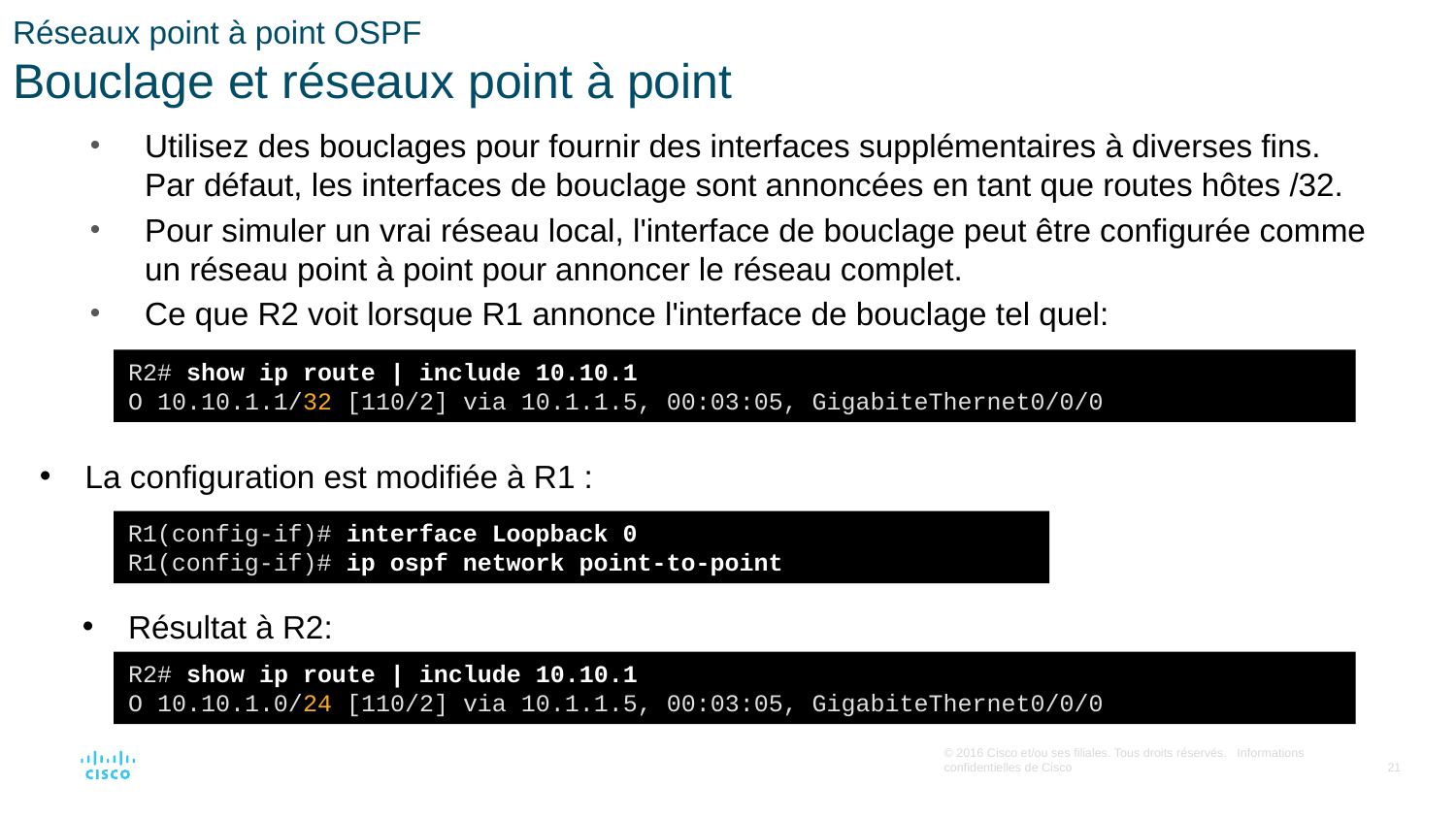

# Réseaux point à point OSPF Bouclage et réseaux point à point
Utilisez des bouclages pour fournir des interfaces supplémentaires à diverses fins. Par défaut, les interfaces de bouclage sont annoncées en tant que routes hôtes /32.
Pour simuler un vrai réseau local, l'interface de bouclage peut être configurée comme un réseau point à point pour annoncer le réseau complet.
Ce que R2 voit lorsque R1 annonce l'interface de bouclage tel quel:
R2# show ip route | include 10.10.1
O 10.10.1.1/32 [110/2] via 10.1.1.5, 00:03:05, GigabiteThernet0/0/0
La configuration est modifiée à R1 :
R1(config-if)# interface Loopback 0
R1(config-if)# ip ospf network point-to-point
Résultat à R2:
R2# show ip route | include 10.10.1
O 10.10.1.0/24 [110/2] via 10.1.1.5, 00:03:05, GigabiteThernet0/0/0